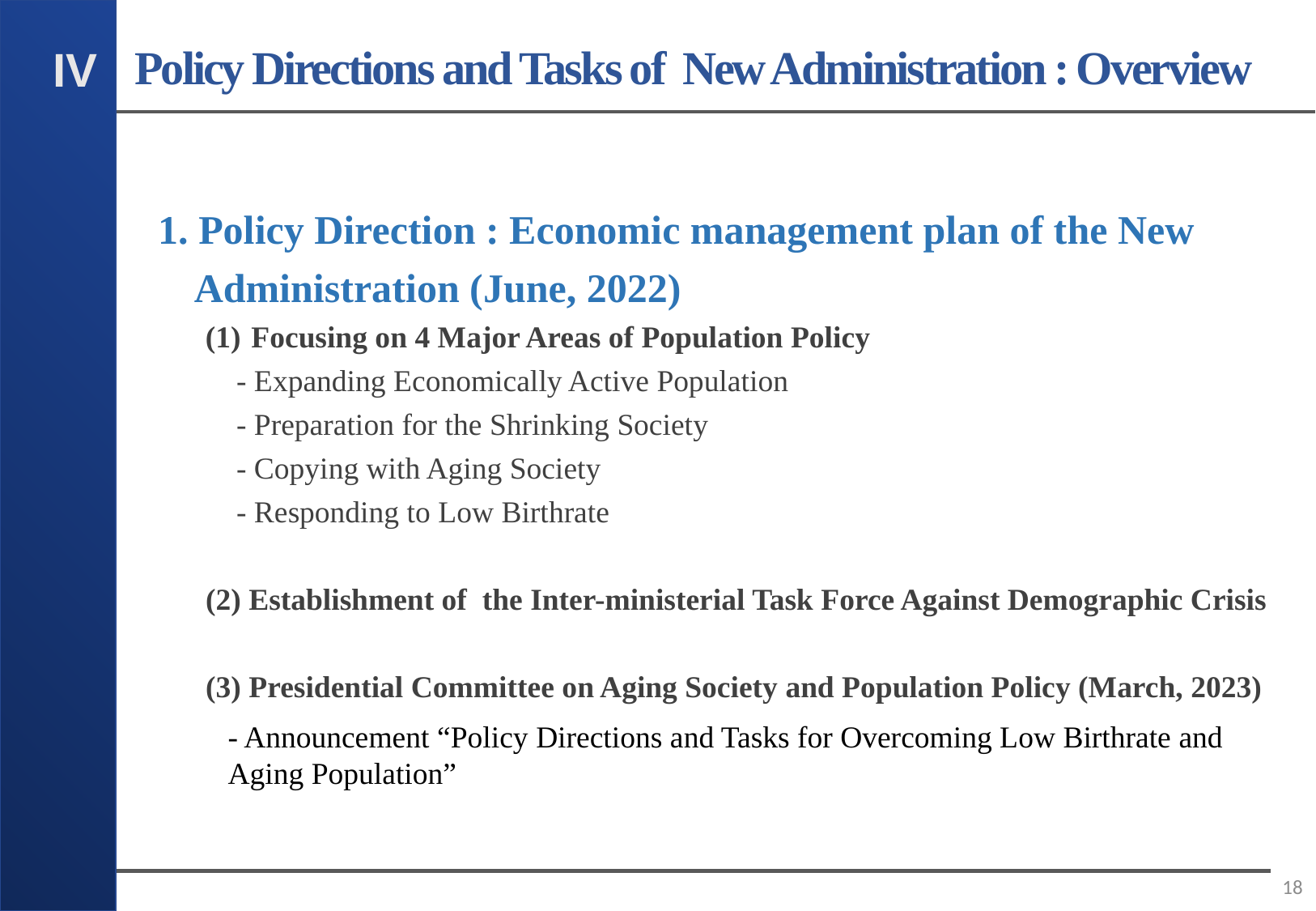

Policy Directions and Tasks of  New Administration : Overview
IV
1. Policy Direction : Economic management plan of the New Administration (June, 2022)
Focusing on 4 Major Areas of Population Policy
    - Expanding Economically Active Population
    - Preparation for the Shrinking Society
    - Copying with Aging Society
    - Responding to Low Birthrate

(2) Establishment of  the Inter-ministerial Task Force Against Demographic Crisis

(3) Presidential Committee on Aging Society and Population Policy (March, 2023)
- Announcement “Policy Directions and Tasks for Overcoming Low Birthrate and Aging Population”
18